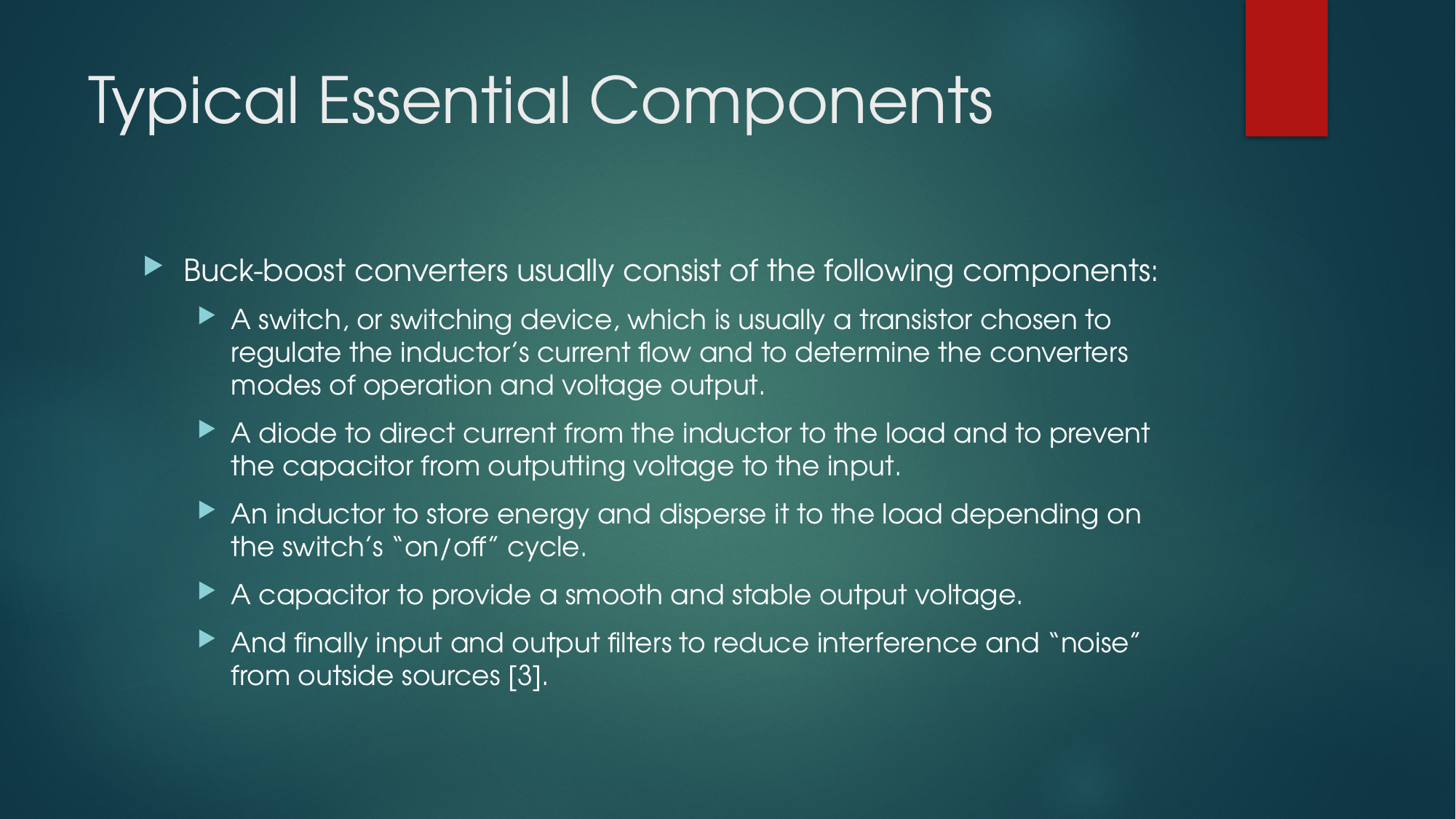

# Typical Essential Components
Buck-boost converters usually consist of the following components:
A switch, or switching device, which is usually a transistor chosen to regulate the inductor’s current flow and to determine the converters modes of operation and voltage output.
A diode to direct current from the inductor to the load and to prevent the capacitor from outputting voltage to the input.
An inductor to store energy and disperse it to the load depending on the switch’s “on/off” cycle.
A capacitor to provide a smooth and stable output voltage.
And finally input and output filters to reduce interference and “noise” from outside sources [3].